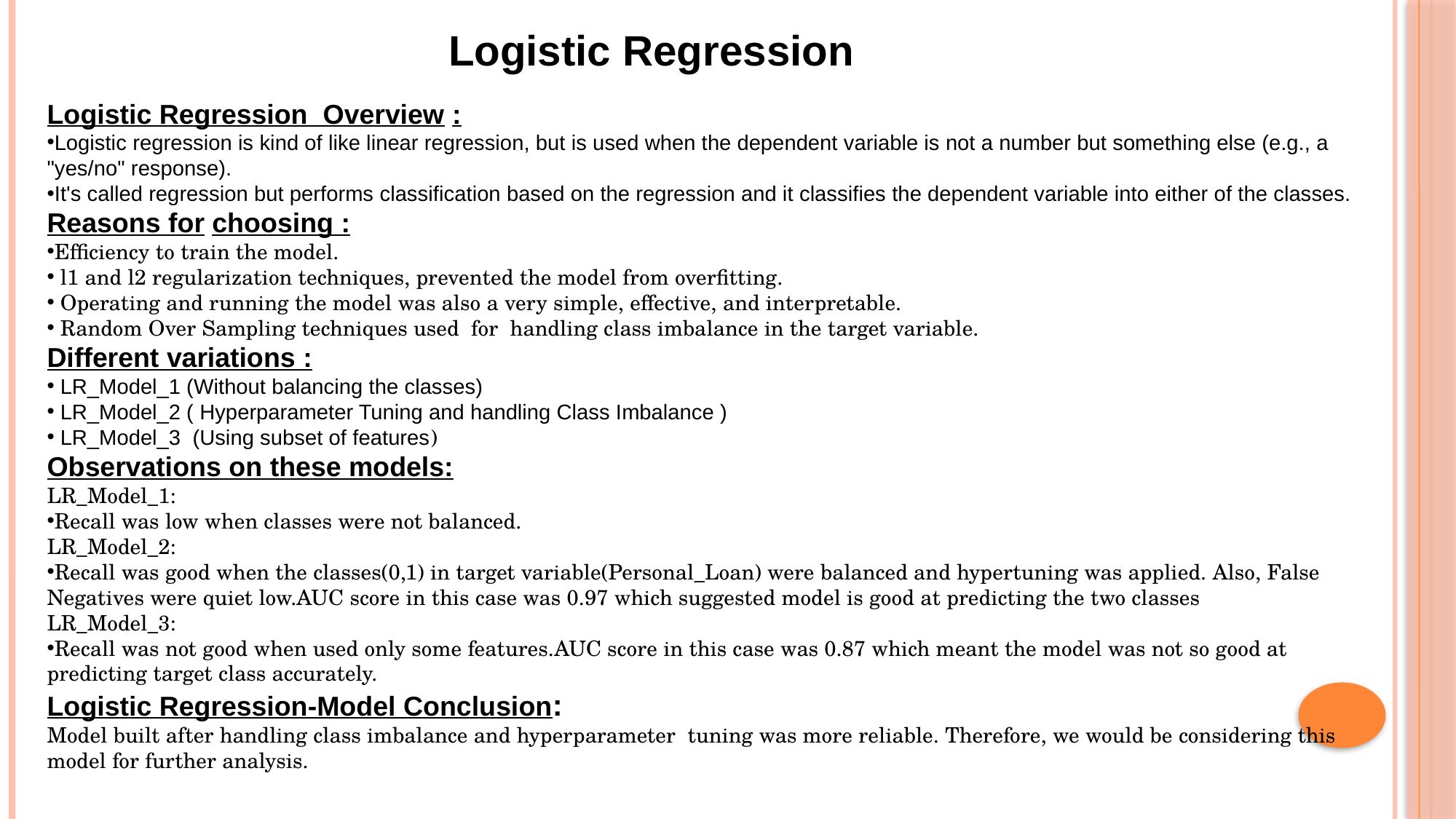

Logistic Regression
Logistic Regression  Overview :
Logistic regression is kind of like linear regression, but is used when the dependent variable is not a number but something else (e.g., a "yes/no" response).
It's called regression but performs classification based on the regression and it classifies the dependent variable into either of the classes.
Reasons for choosing :
Efficiency to train the model.
 l1 and l2 regularization techniques, prevented the model from overfitting.
 Operating and running the model was also a very simple, effective, and interpretable.
 Random Over Sampling techniques used  for  handling class imbalance in the target variable.
Different variations :
 LR_Model_1 (Without balancing the classes)
 LR_Model_2 ( Hyperparameter Tuning and handling Class Imbalance )
 LR_Model_3  (Using subset of features)
Observations on these models:
LR_Model_1:
Recall was low when classes were not balanced.
LR_Model_2:
Recall was good when the classes(0,1) in target variable(Personal_Loan) were balanced and hypertuning was applied. Also, False Negatives were quiet low.AUC score in this case was 0.97 which suggested model is good at predicting the two classes
LR_Model_3:
Recall was not good when used only some features.AUC score in this case was 0.87 which meant the model was not so good at predicting target class accurately.
Logistic Regression-Model Conclusion:
Model built after handling class imbalance and hyperparameter  tuning was more reliable. Therefore, we would be considering this model for further analysis.